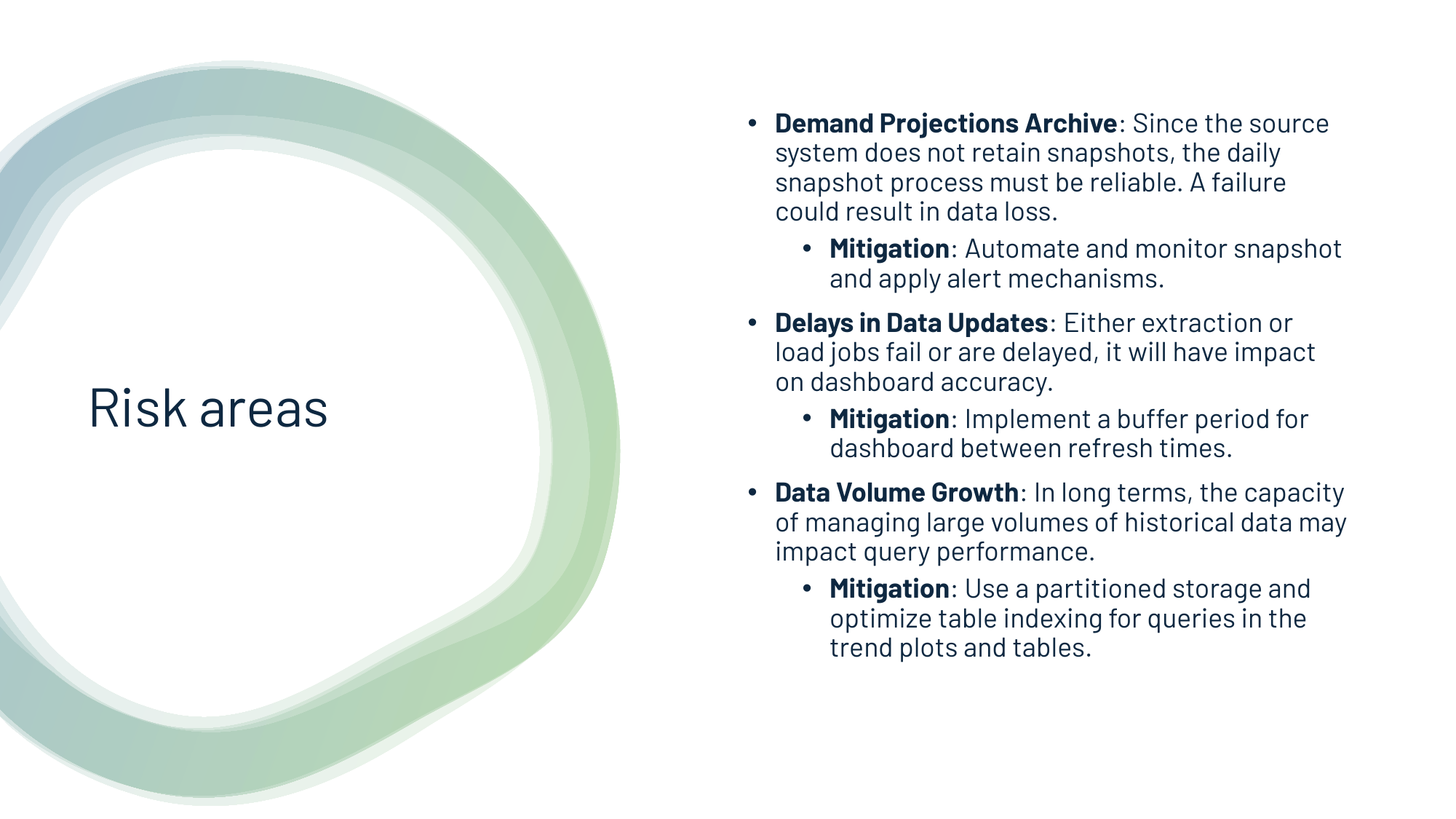

Demand Projections Archive: Since the source system does not retain snapshots, the daily snapshot process must be reliable. A failure could result in data loss.
Mitigation: Automate and monitor snapshot and apply alert mechanisms.
Delays in Data Updates: Either extraction or load jobs fail or are delayed, it will have impact on dashboard accuracy.
Mitigation: Implement a buffer period for dashboard between refresh times.
Data Volume Growth: In long terms, the capacity of managing large volumes of historical data may impact query performance.
Mitigation: Use a partitioned storage and optimize table indexing for queries in the trend plots and tables.

# Risk areas